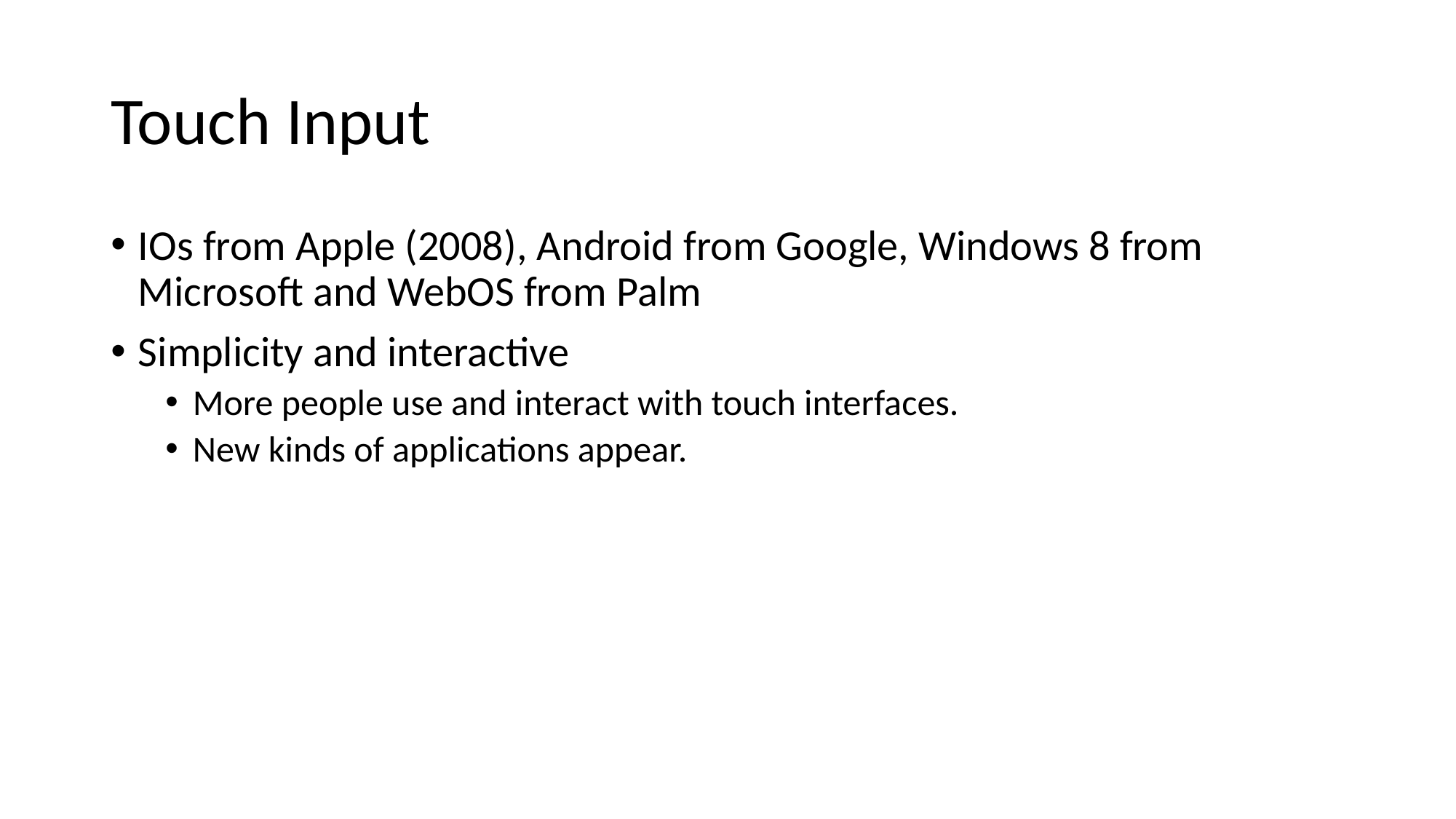

# Touch Input
IOs from Apple (2008), Android from Google, Windows 8 from Microsoft and WebOS from Palm
Simplicity and interactive
More people use and interact with touch interfaces.
New kinds of applications appear.